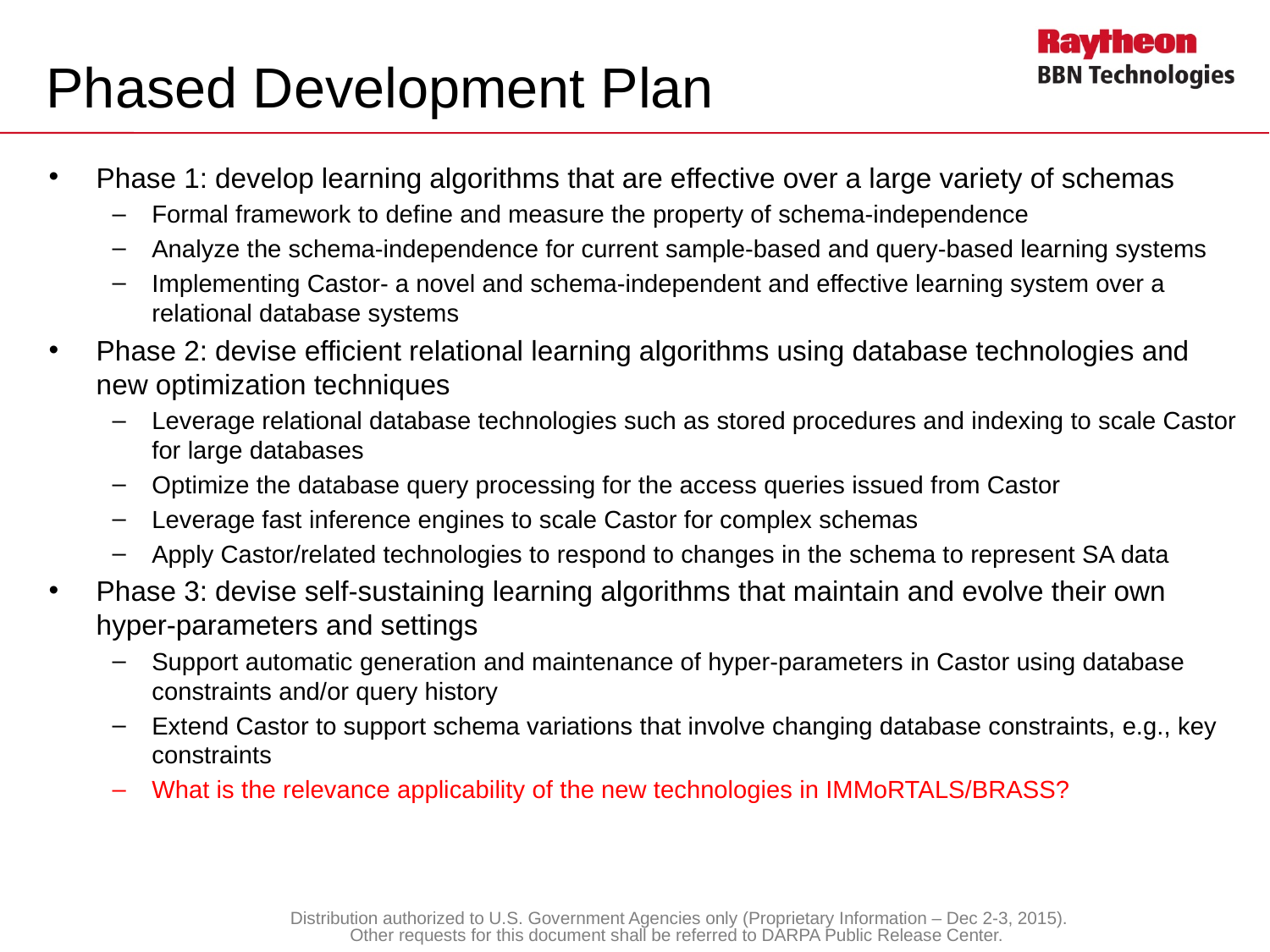

# Phased Development Plan
Phase 1: develop learning algorithms that are effective over a large variety of schemas
Formal framework to define and measure the property of schema-independence
Analyze the schema-independence for current sample-based and query-based learning systems
Implementing Castor- a novel and schema-independent and effective learning system over a relational database systems
Phase 2: devise efficient relational learning algorithms using database technologies and new optimization techniques
Leverage relational database technologies such as stored procedures and indexing to scale Castor for large databases
Optimize the database query processing for the access queries issued from Castor
Leverage fast inference engines to scale Castor for complex schemas
Apply Castor/related technologies to respond to changes in the schema to represent SA data
Phase 3: devise self-sustaining learning algorithms that maintain and evolve their own hyper-parameters and settings
Support automatic generation and maintenance of hyper-parameters in Castor using database constraints and/or query history
Extend Castor to support schema variations that involve changing database constraints, e.g., key constraints
What is the relevance applicability of the new technologies in IMMoRTALS/BRASS?
24